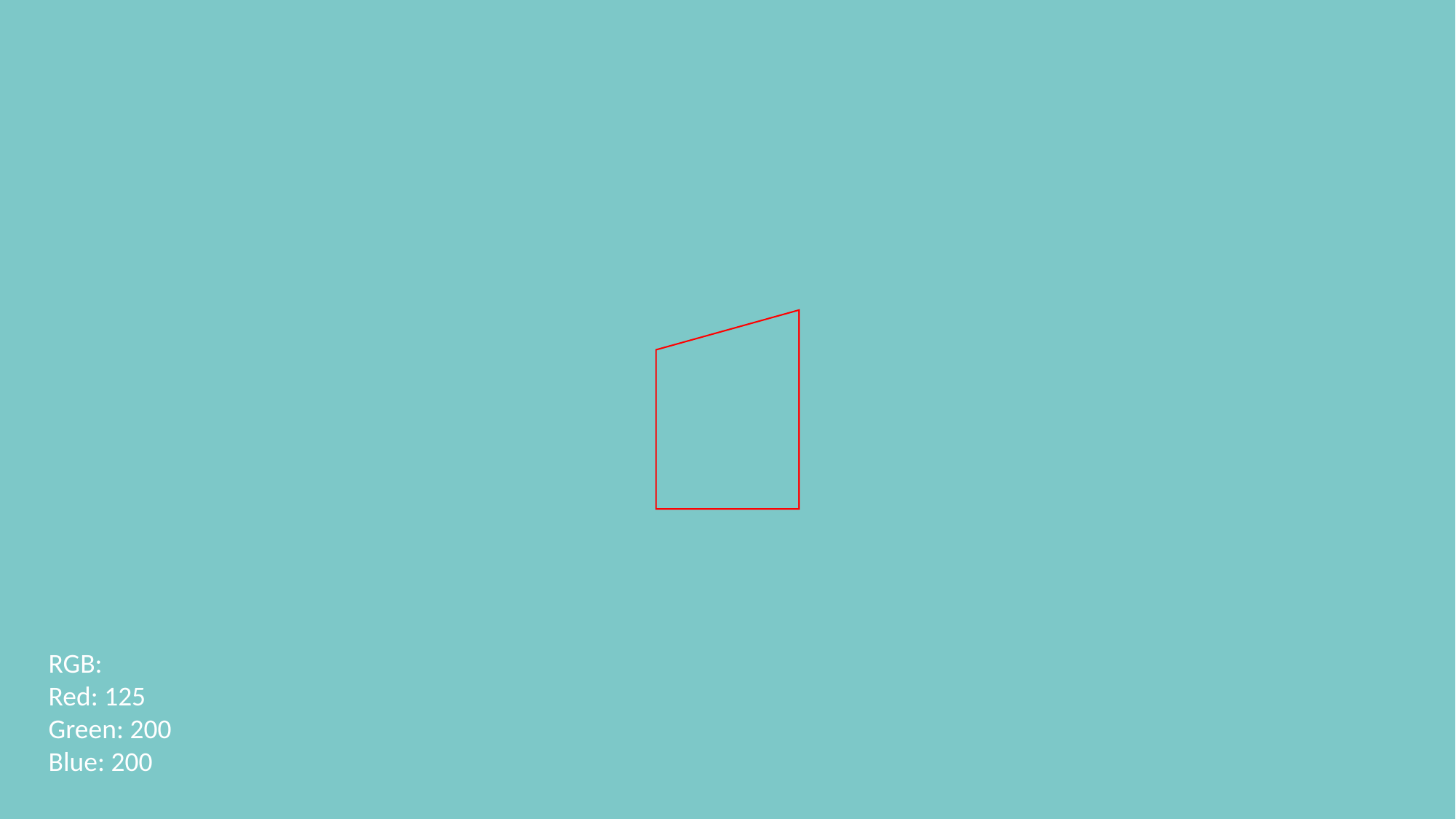

RGB:
Red: 125
Green: 200
Blue: 200